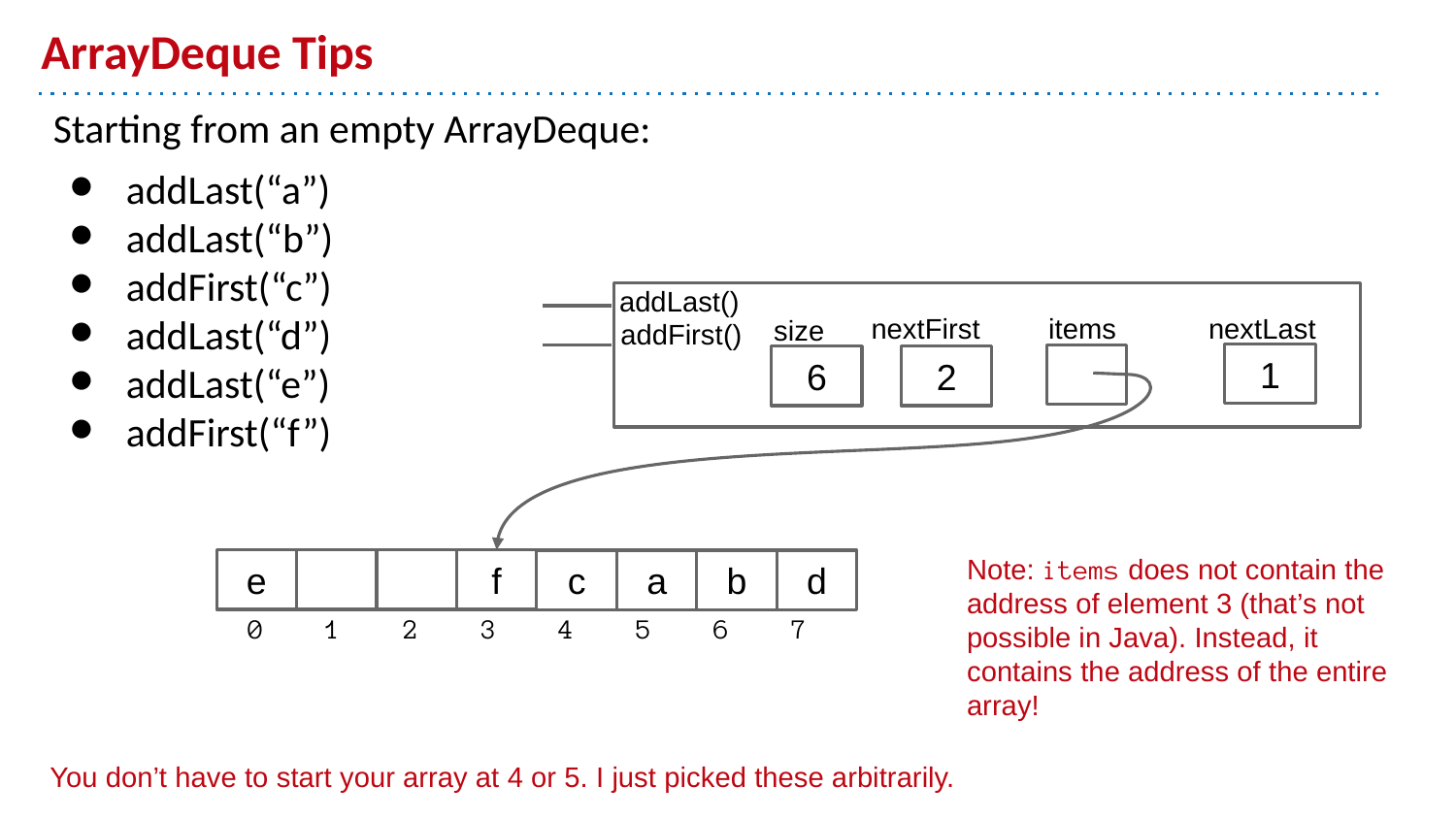

# ArrayDeque Tips
Starting from an empty ArrayDeque:
addLast(“a”)
addLast(“b”)
addFirst(“c”)
addLast(“d”)
addLast(“e”)
addFirst(“f”)

addLast()
addFirst()

items
nextFirst
nextLast
size
1

6
2
Note: items does not contain the address of element 3 (that’s not possible in Java). Instead, it contains the address of the entire array!
e

f
c
a
b
d
0    1    2    3    4    5    6    7
You don’t have to start your array at 4 or 5. I just picked these arbitrarily.